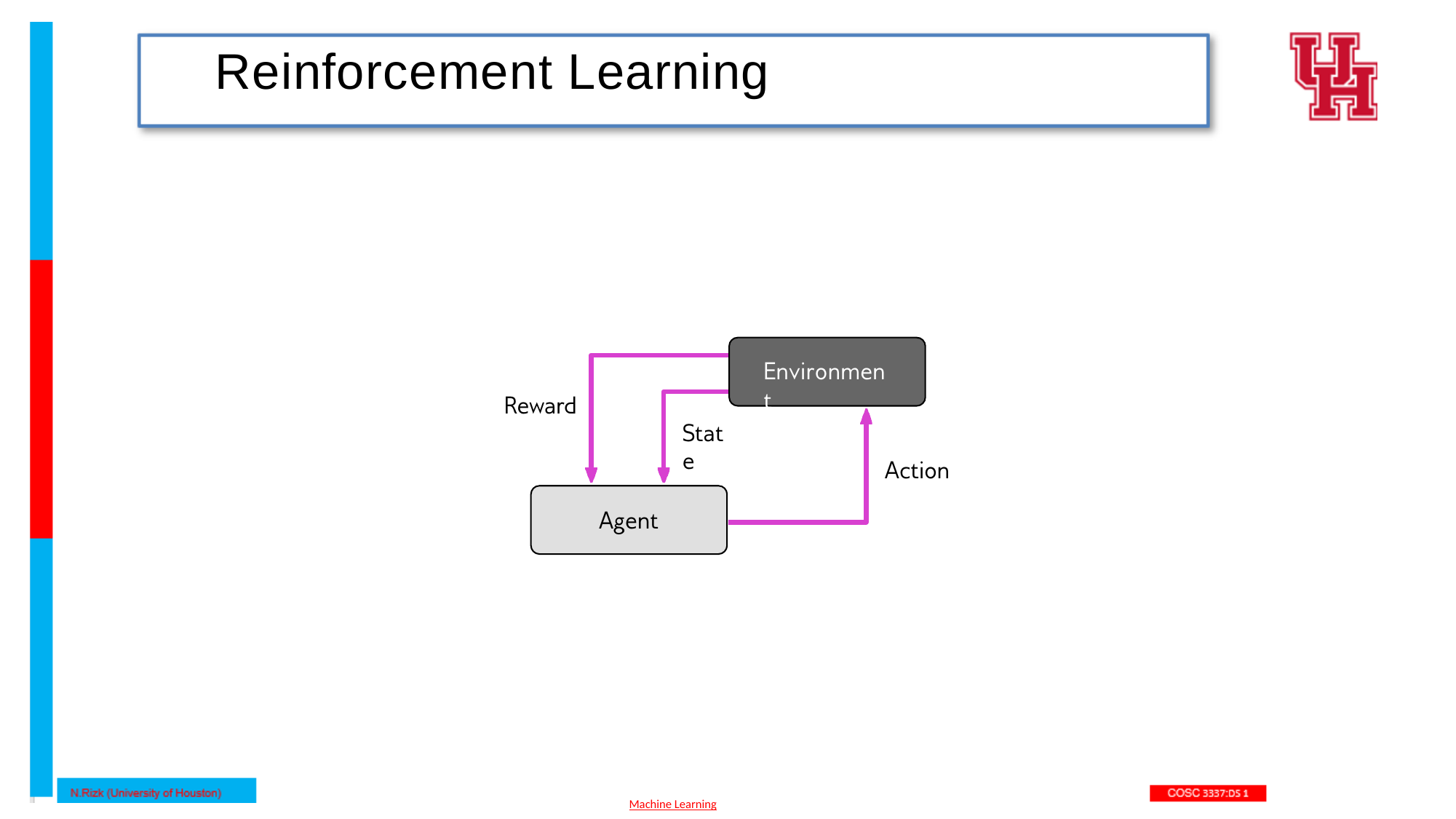

# Reinforcement Learning

Environment

Reward
State

Action

Agent
Machine Learning